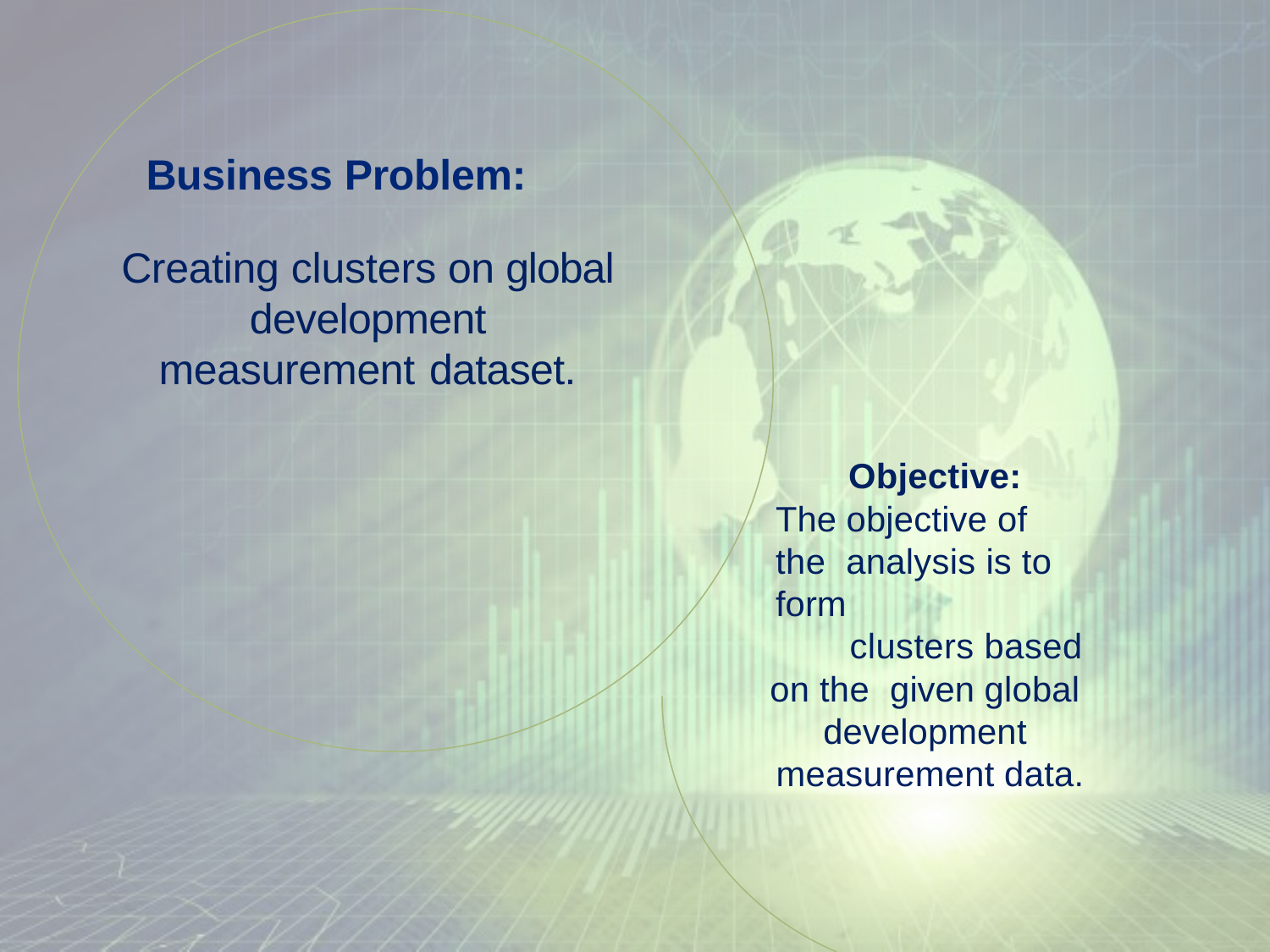

# Business Problem:
Creating clusters on global  development  measurement dataset.

Objective:  The objective of the  analysis is to form
clusters based on the  given global  development  measurement data.